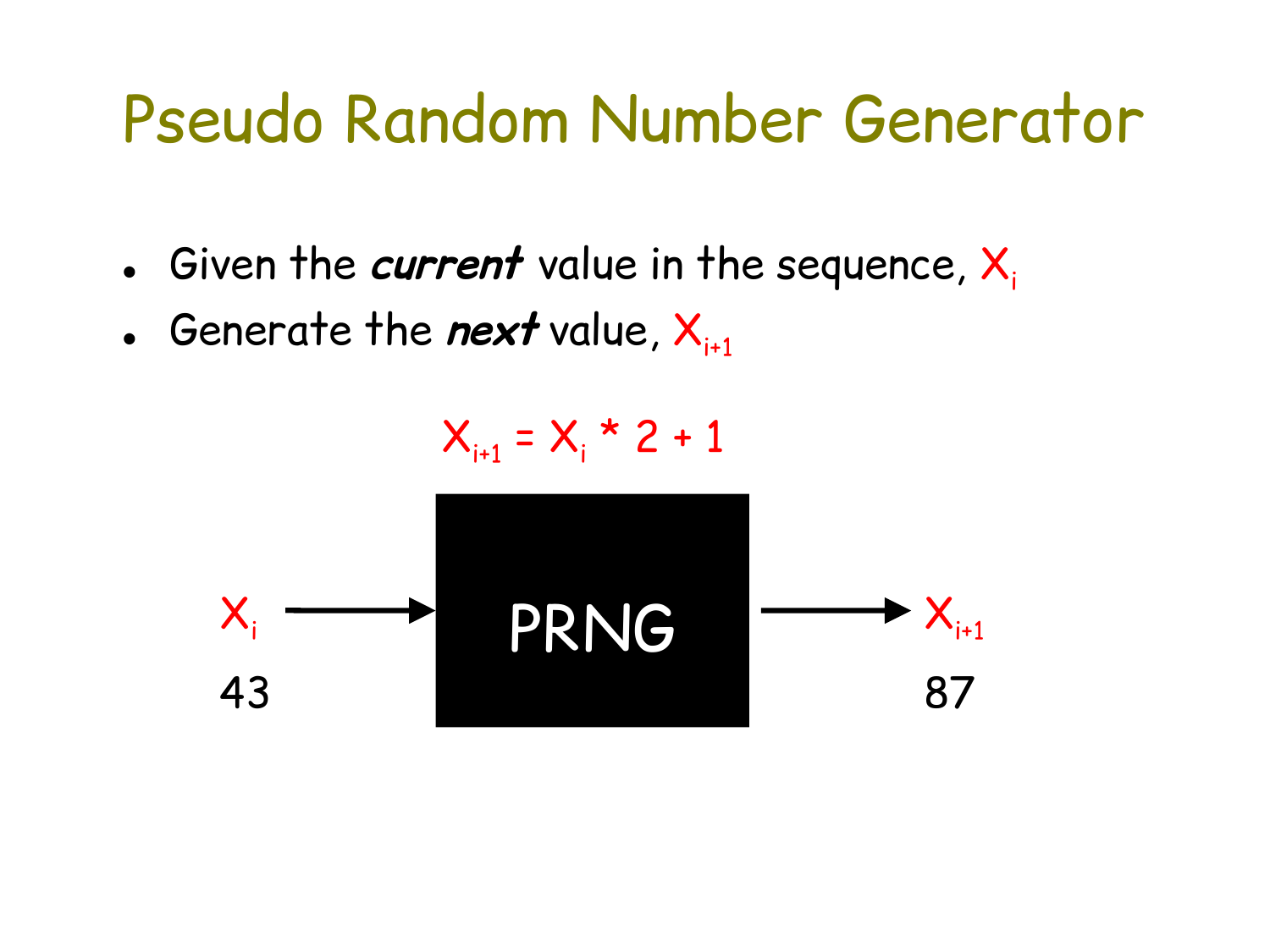

# Pseudo Random Number Generator
Given the current value in the sequence, Xi
Generate the next value, Xi+1

Xi+1 = Xi * 2 + 1

PRNG
Xi+1
Xi
43
87